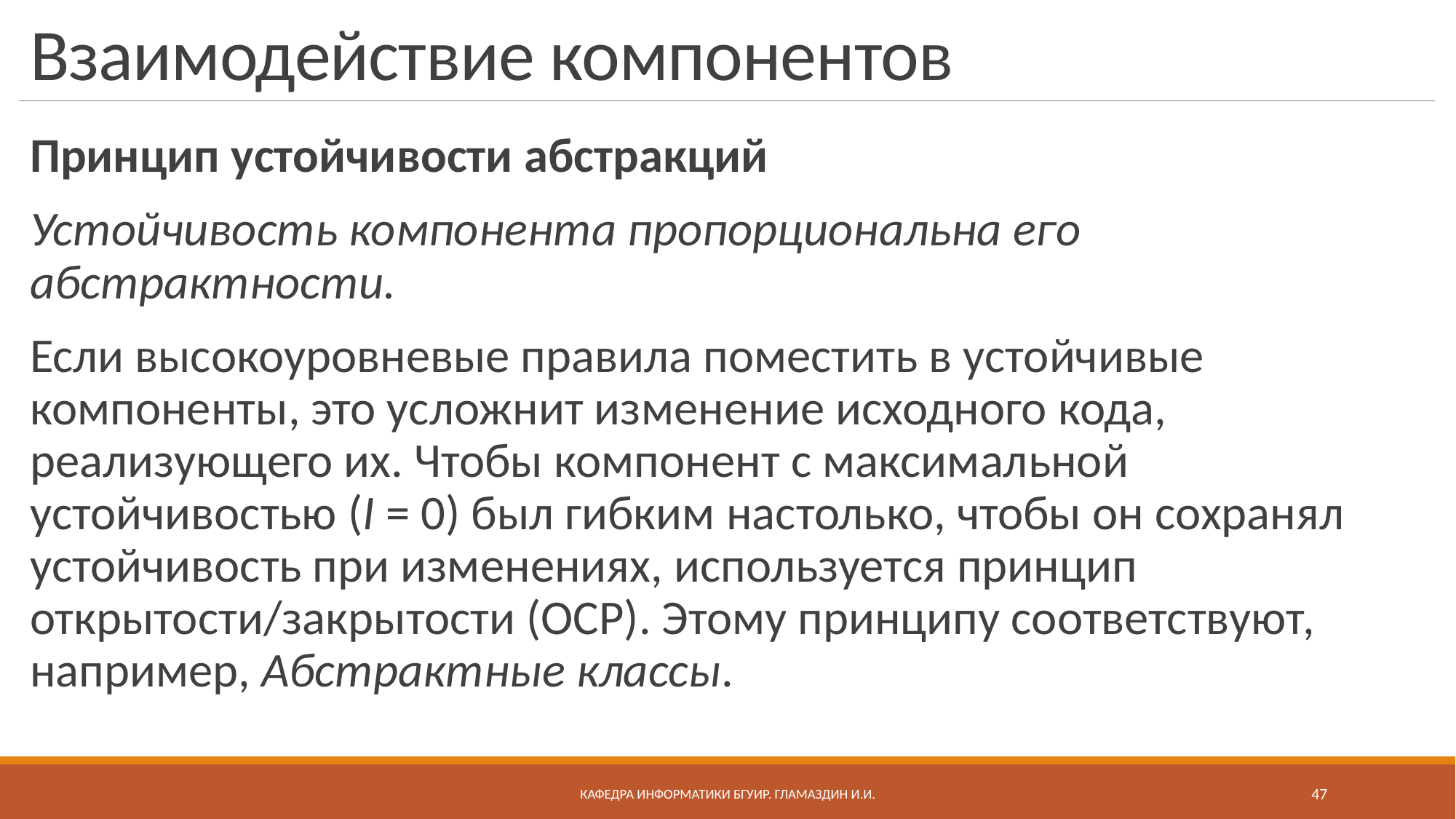

# Взаимодействие компонентов
Принцип устойчивости абстракций
Устойчивость компонента пропорциональна его абстрактности.
Если высокоуровневые правила поместить в устойчивые компоненты, это усложнит изменение исходного кода, реализующего их. Чтобы компонент с максимальной устойчивостью (I = 0) был гибким настолько, чтобы он сохранял устойчивость при изменениях, используется принцип открытости/закрытости (OCP). Этому принципу соответствуют, например, Абстрактные классы.
Кафедра информатики бгуир. Гламаздин И.и.
47